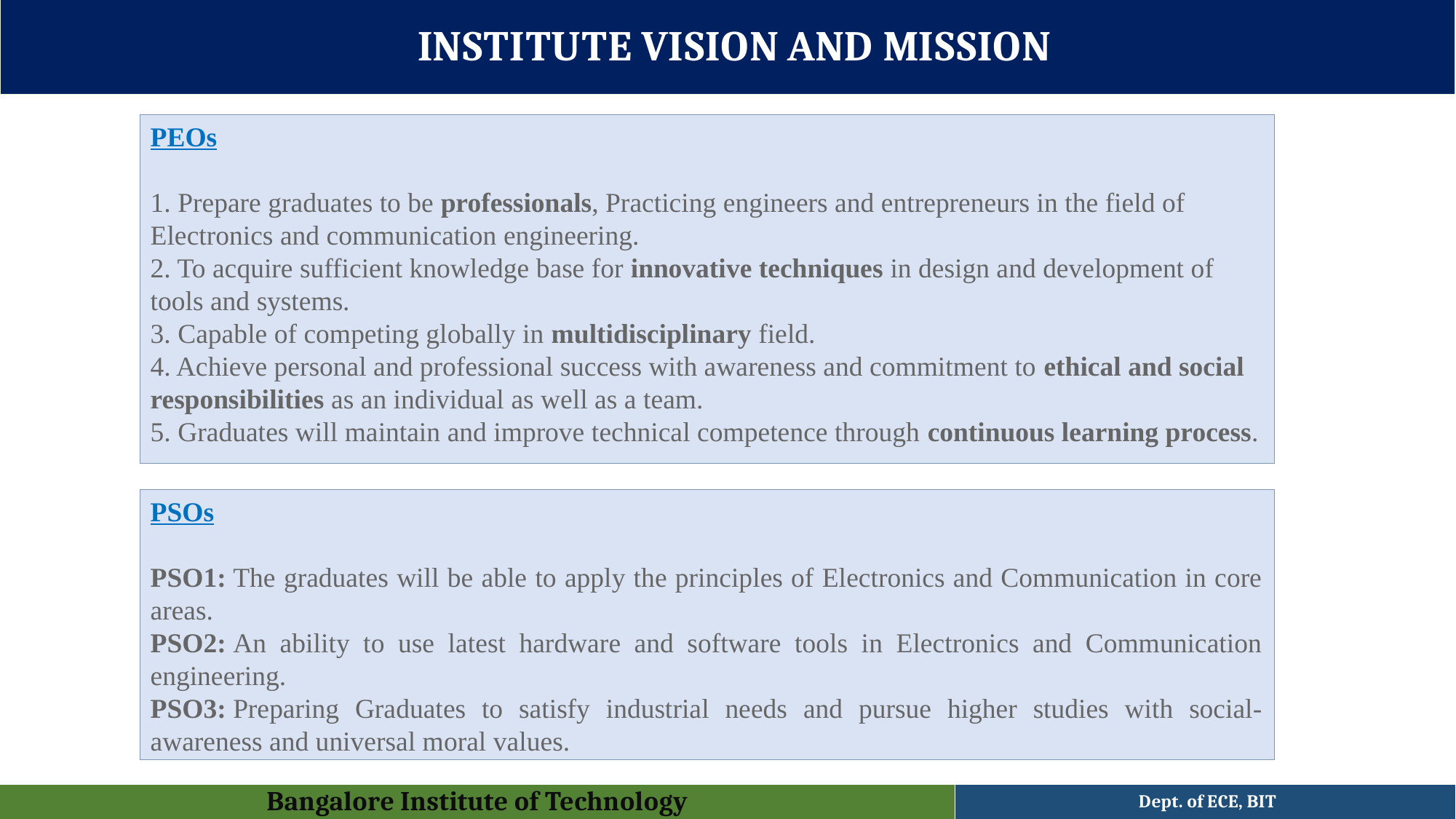

INSTITUTE VISION AND MISSION
PEOs

1. Prepare graduates to be professionals, Practicing engineers and entrepreneurs in the field of Electronics and communication engineering.
2. To acquire sufficient knowledge base for innovative techniques in design and development of tools and systems.
3. Capable of competing globally in multidisciplinary field.
4. Achieve personal and professional success with awareness and commitment to ethical and social responsibilities as an individual as well as a team.
5. Graduates will maintain and improve technical competence through continuous learning process.

PSOs

PSO1: The graduates will be able to apply the principles of Electronics and Communication in core areas.
PSO2: An ability to use latest hardware and software tools in Electronics and Communication engineering.
PSO3: Preparing Graduates to satisfy industrial needs and pursue higher studies with social-awareness and universal moral values.

Bangalore Institute of Technology
 Dept. of ECE, BIT